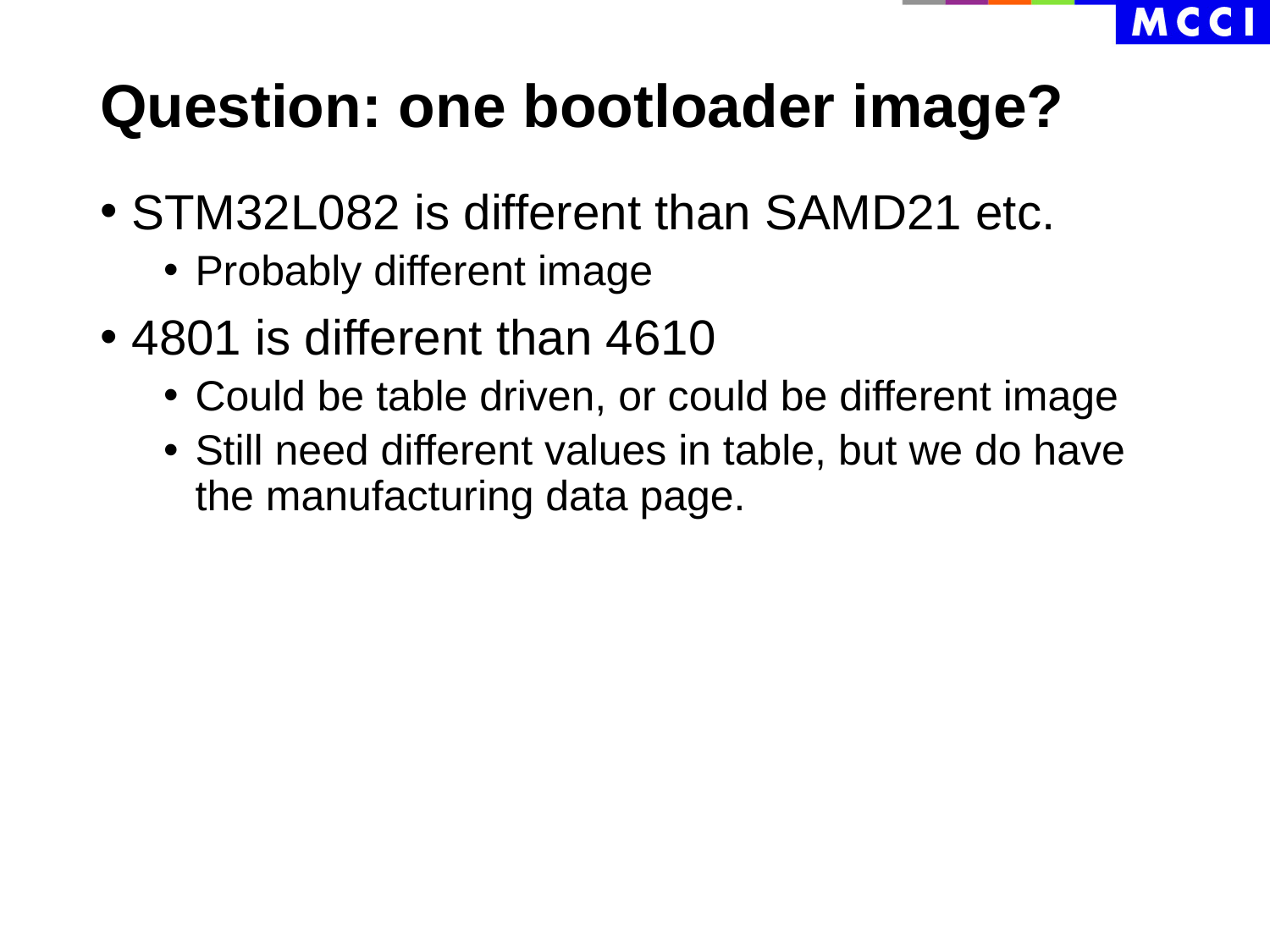

# Question: one bootloader image?
STM32L082 is different than SAMD21 etc.
Probably different image
4801 is different than 4610
Could be table driven, or could be different image
Still need different values in table, but we do have the manufacturing data page.